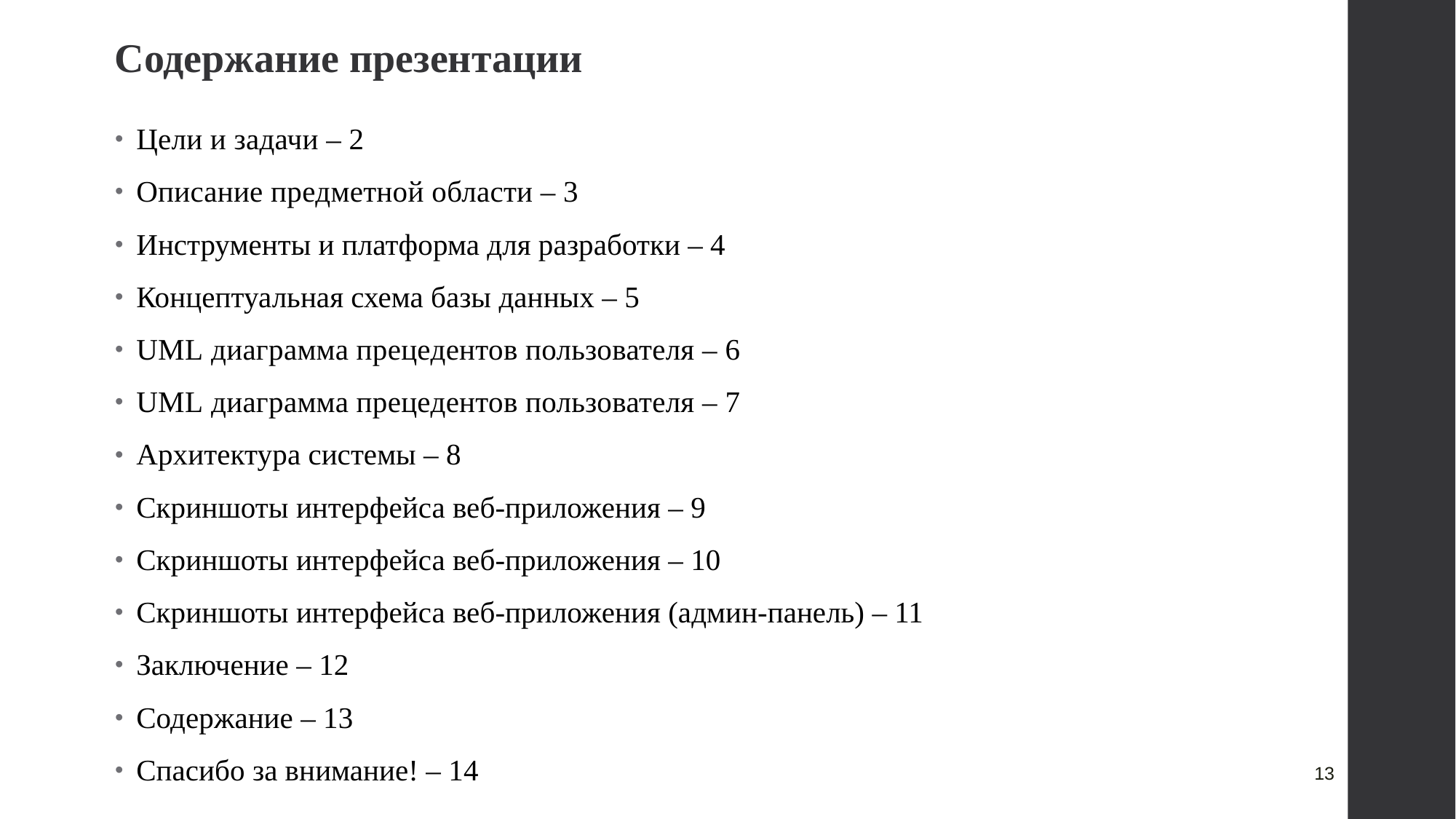

Содержание презентации
Цели и задачи – 2
Описание предметной области – 3
Инструменты и платформа для разработки – 4
Концептуальная схема базы данных – 5
UML диаграмма прецедентов пользователя – 6
UML диаграмма прецедентов пользователя – 7
Архитектура системы – 8
Скриншоты интерфейса веб-приложения – 9
Скриншоты интерфейса веб-приложения – 10
Скриншоты интерфейса веб-приложения (админ-панель) – 11
Заключение – 12
Содержание – 13
Спасибо за внимание! – 14

13